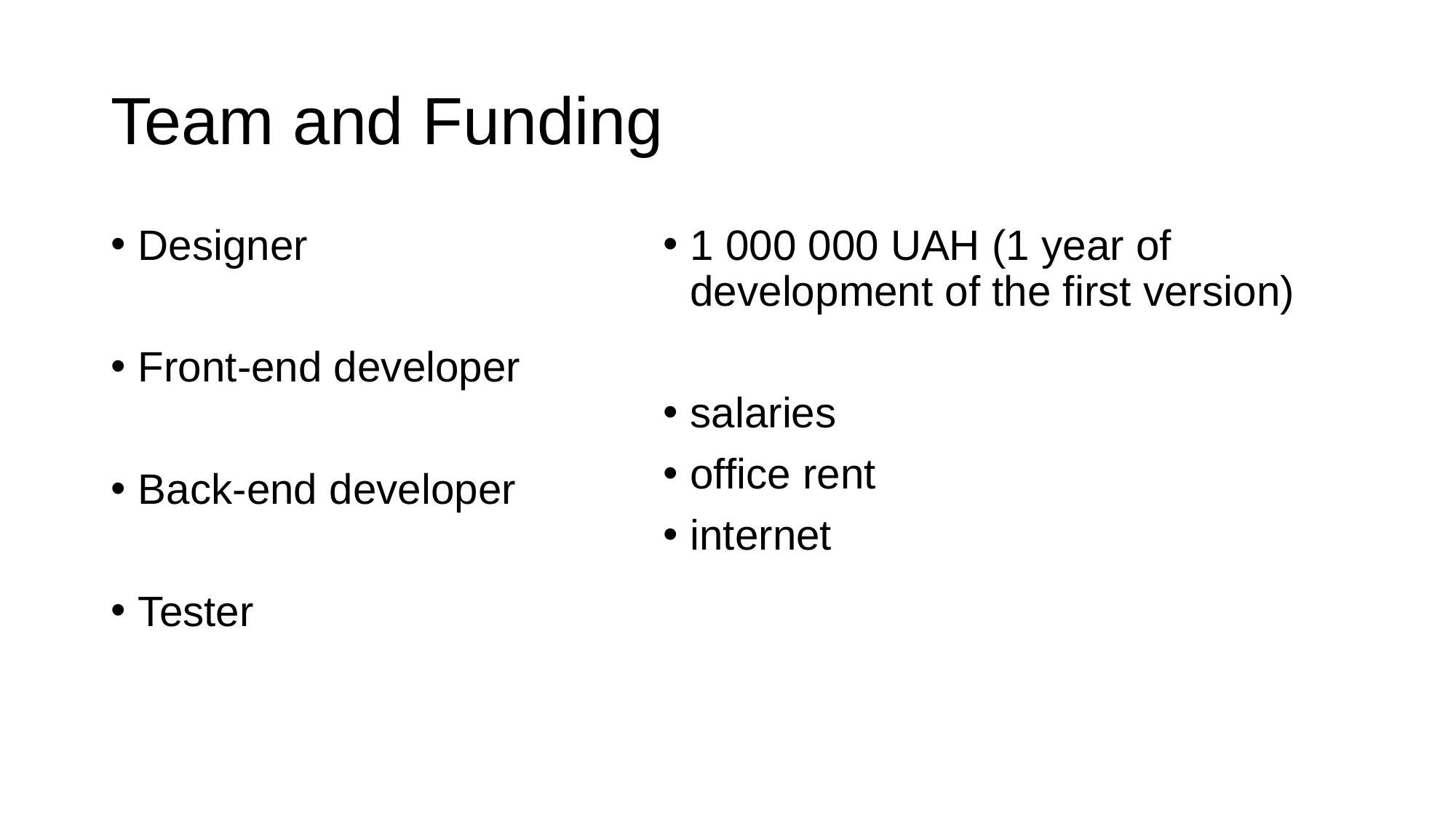

# Team and Funding
Designer

Front-end developer

Back-end developer

Tester
1 000 000 UAH (1 year of development of the first version)

salaries
office rent
internet